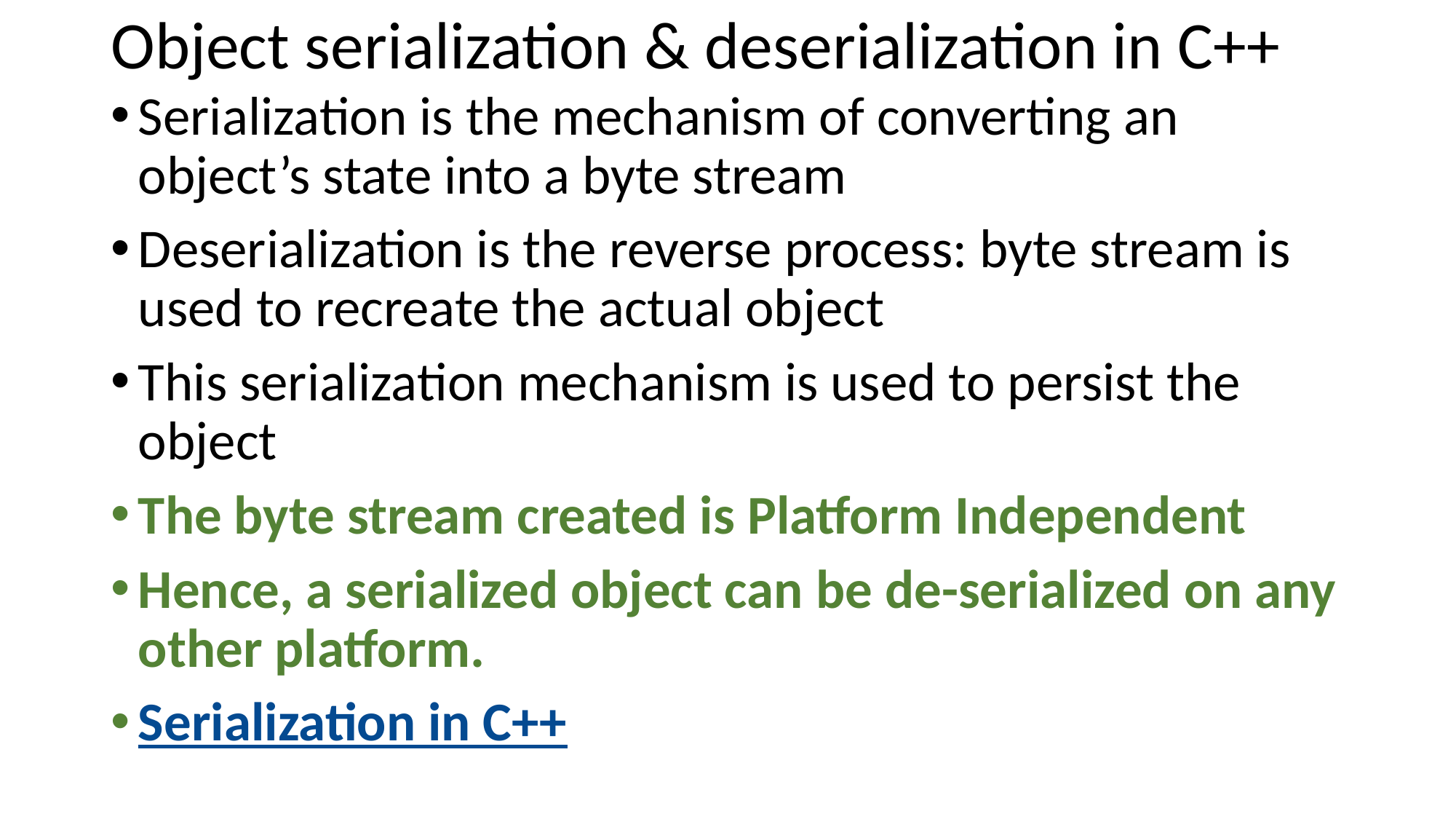

# Object serialization & deserialization in C++
Serialization is the mechanism of converting an object’s state into a byte stream
Deserialization is the reverse process: byte stream is used to recreate the actual object
This serialization mechanism is used to persist the object
The byte stream created is Platform Independent
Hence, a serialized object can be de-serialized on any other platform.
Serialization in C++